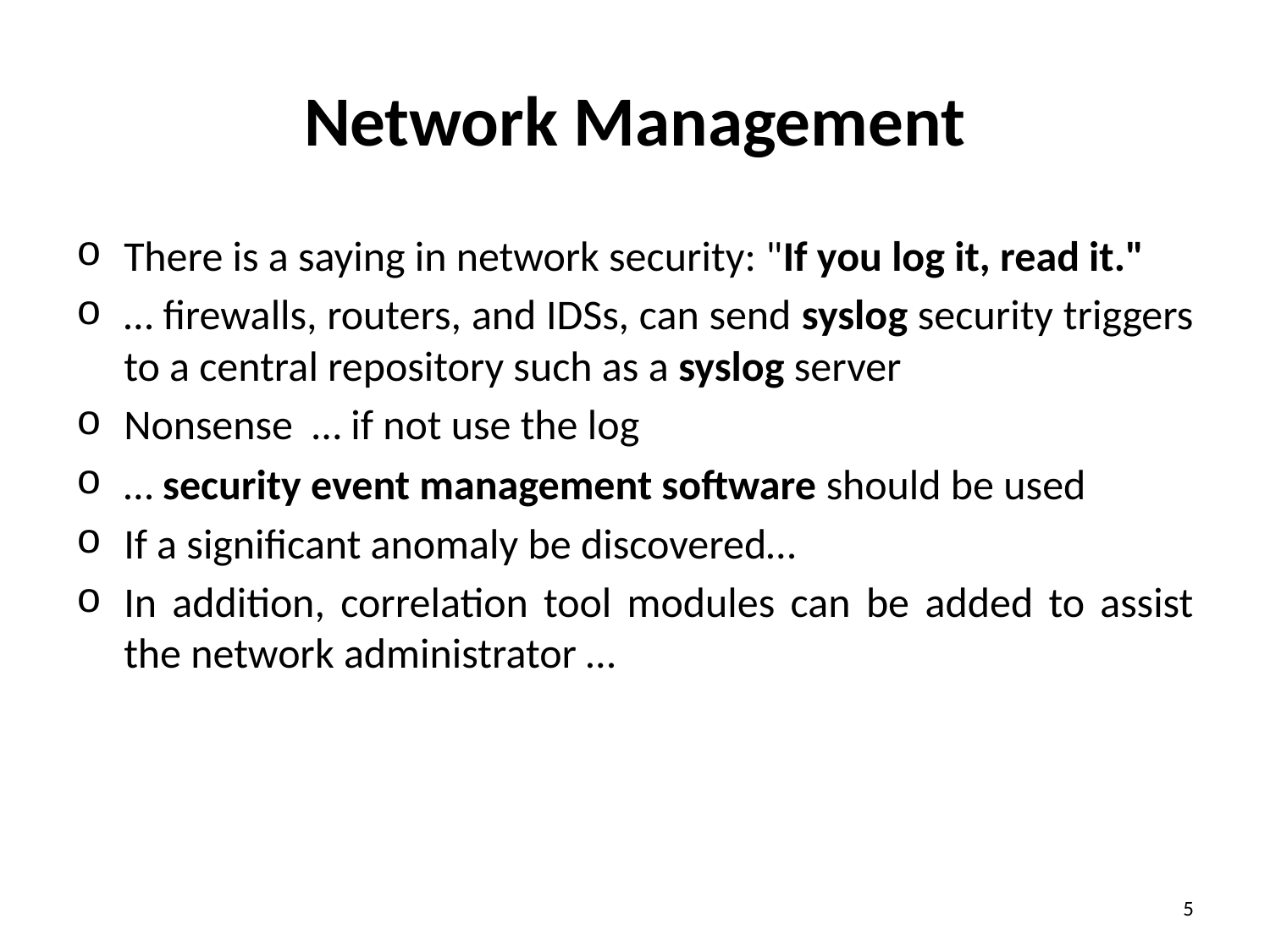

# Network Management
There is a saying in network security: "If you log it, read it."
… firewalls, routers, and IDSs, can send syslog security triggers to a central repository such as a syslog server
Nonsense  … if not use the log
… security event management software should be used
If a significant anomaly be discovered…
In addition, correlation tool modules can be added to assist the network administrator …
5